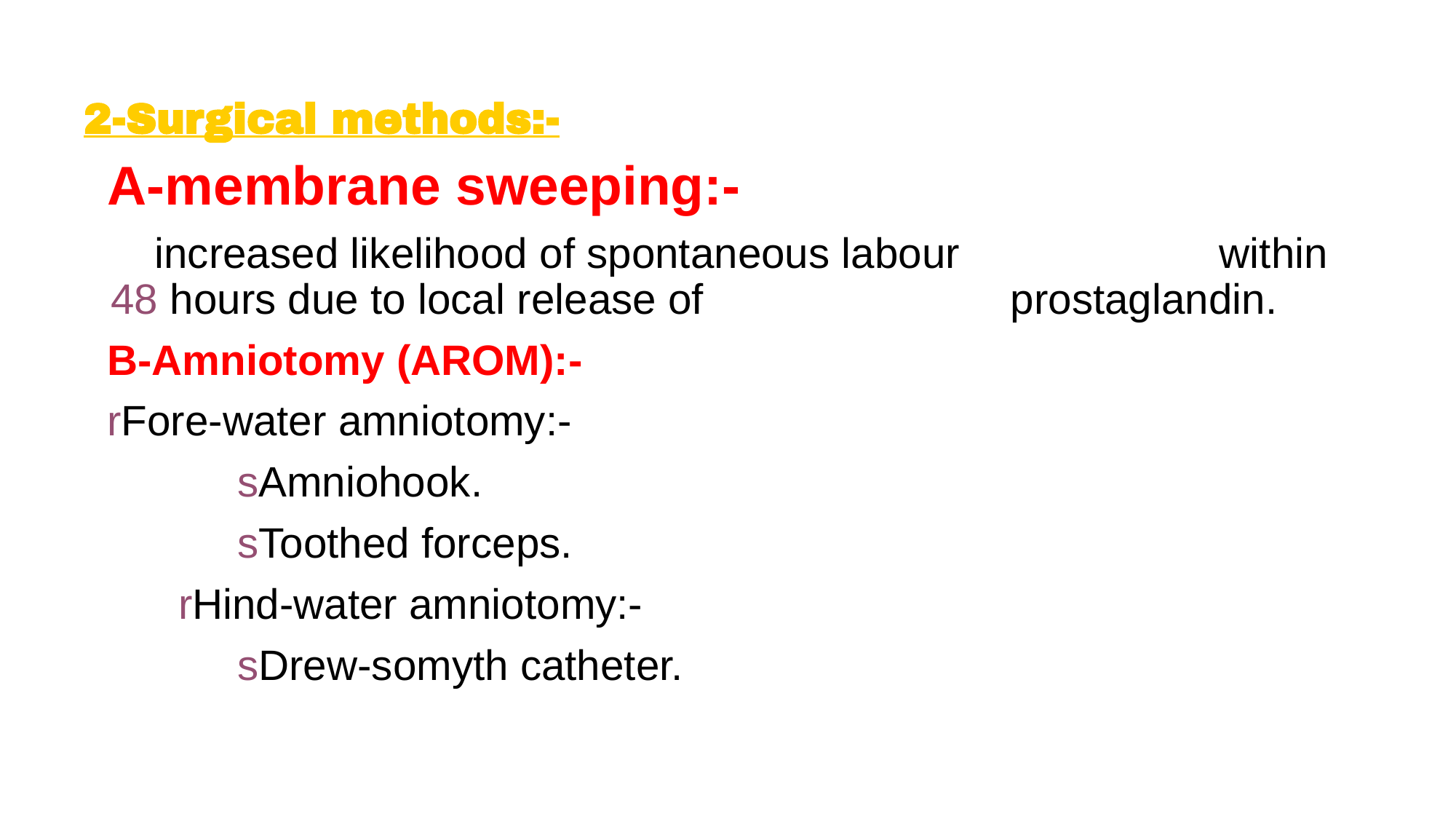

2-Surgical methods:-
  A-membrane sweeping:-
      increased likelihood of spontaneous labour                      within 48 hours due to local release of                          prostaglandin.
  B-Amniotomy (AROM):-
  rFore-water amniotomy:-
             sAmniohook.
             sToothed forceps.
        rHind-water amniotomy:-
             sDrew-somyth catheter.